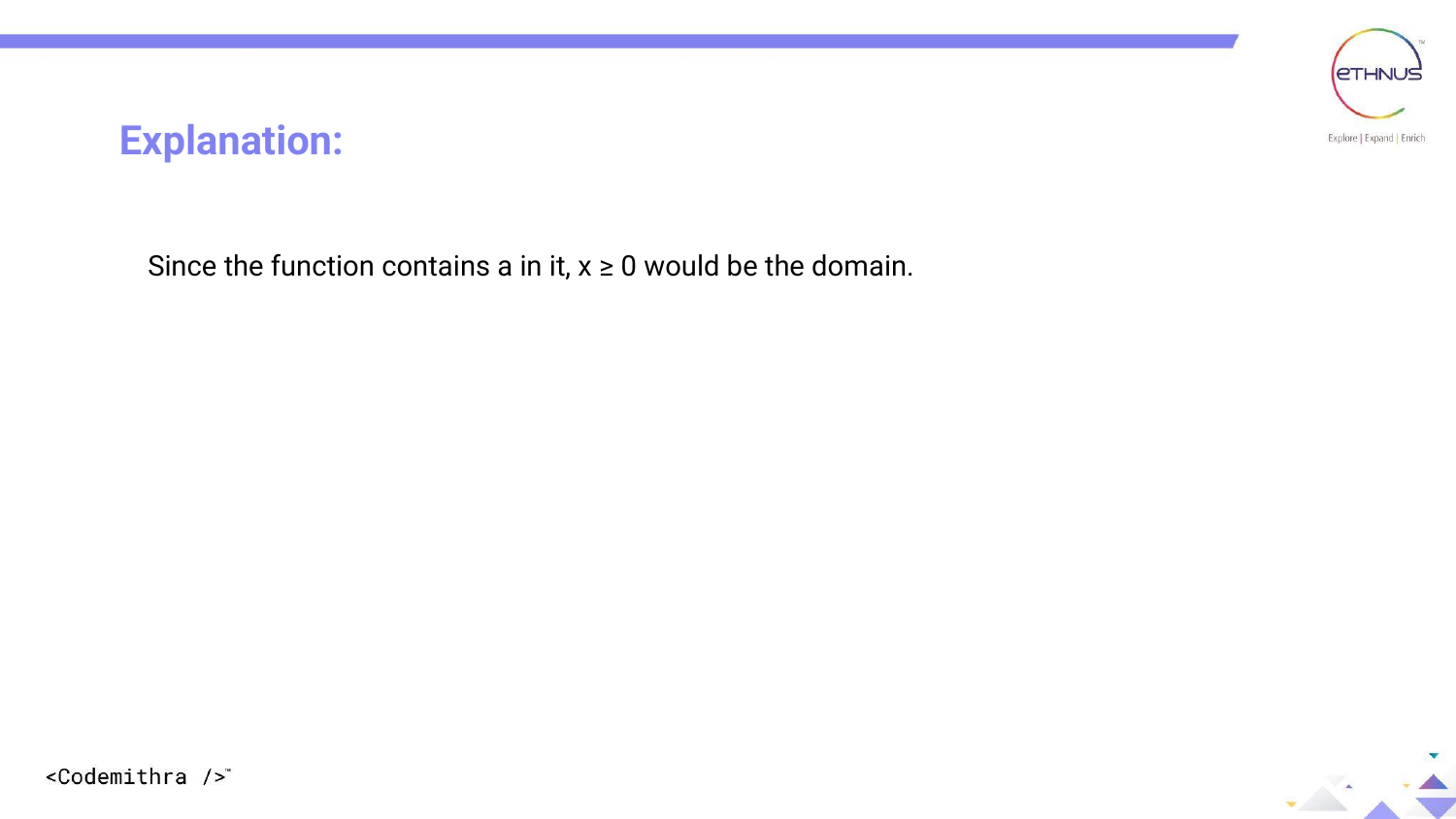

Explanation:
Since the function contains a in it, x ≥ 0 would be the domain.